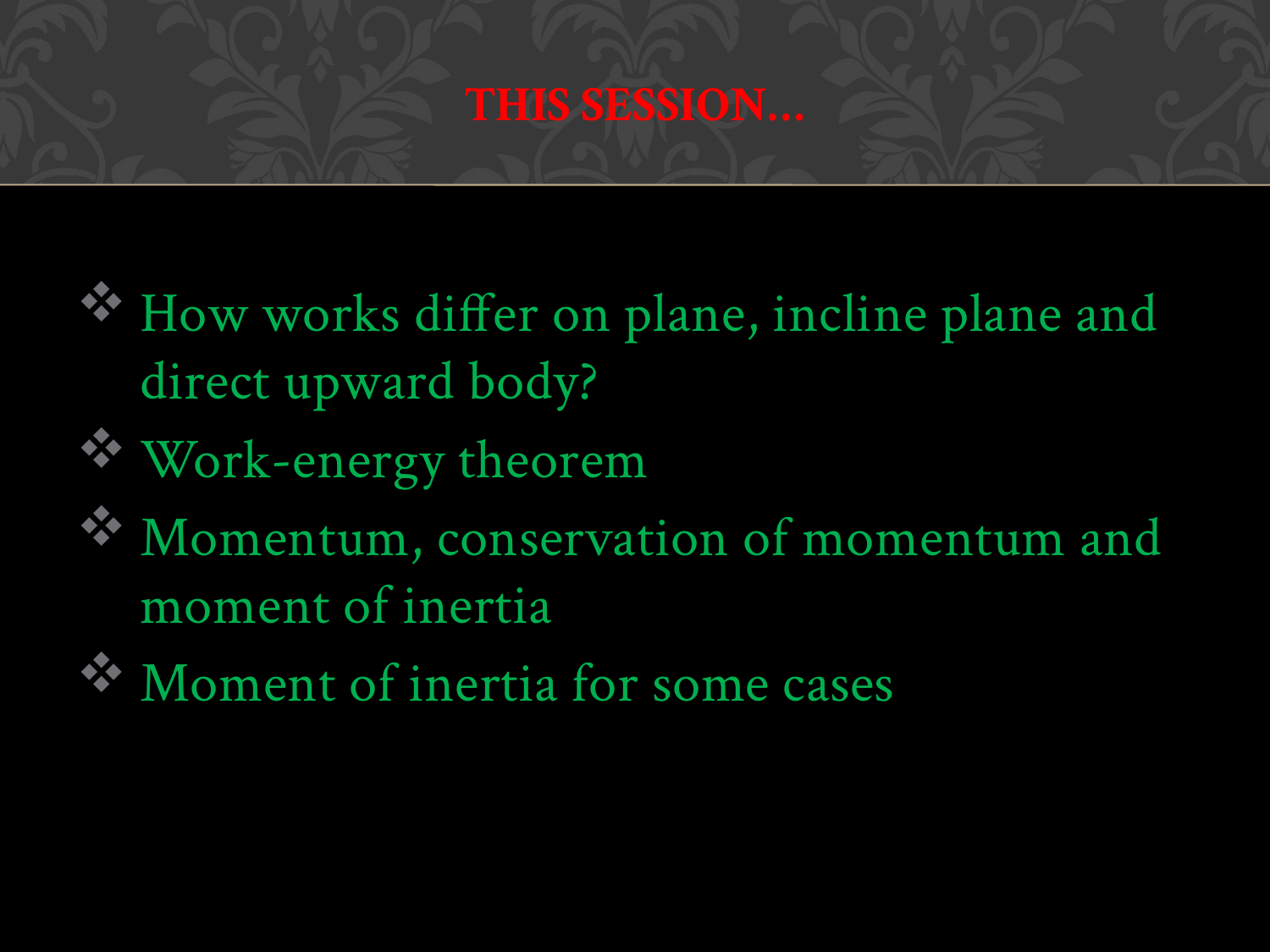

# This session…

How works differ on plane, incline plane and direct upward body?
Work-energy theorem
Momentum, conservation of momentum and moment of inertia
Moment of inertia for some cases